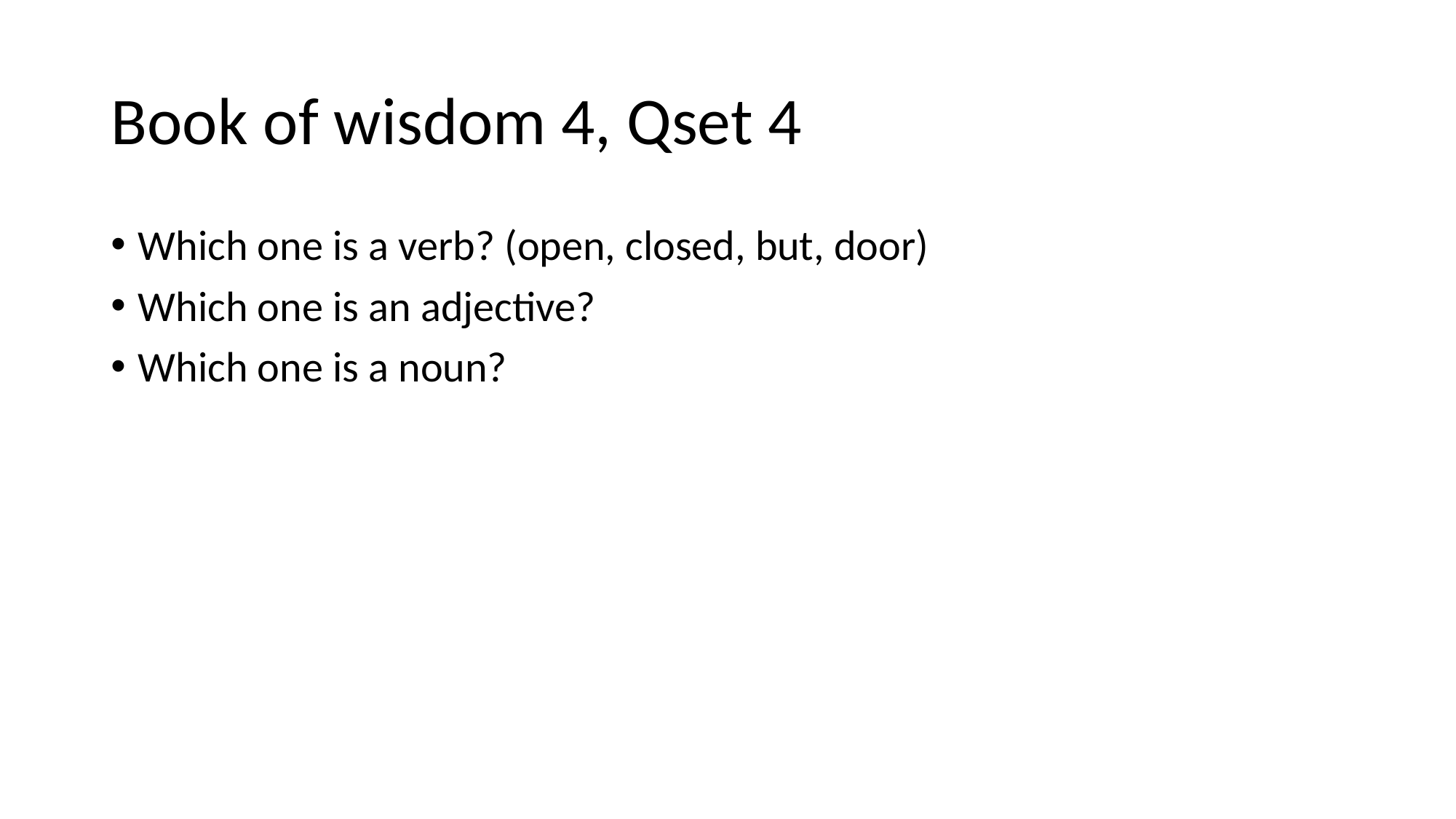

# Book of wisdom 4, Qset 4
Which one is a verb? (open, closed, but, door)
Which one is an adjective?
Which one is a noun?